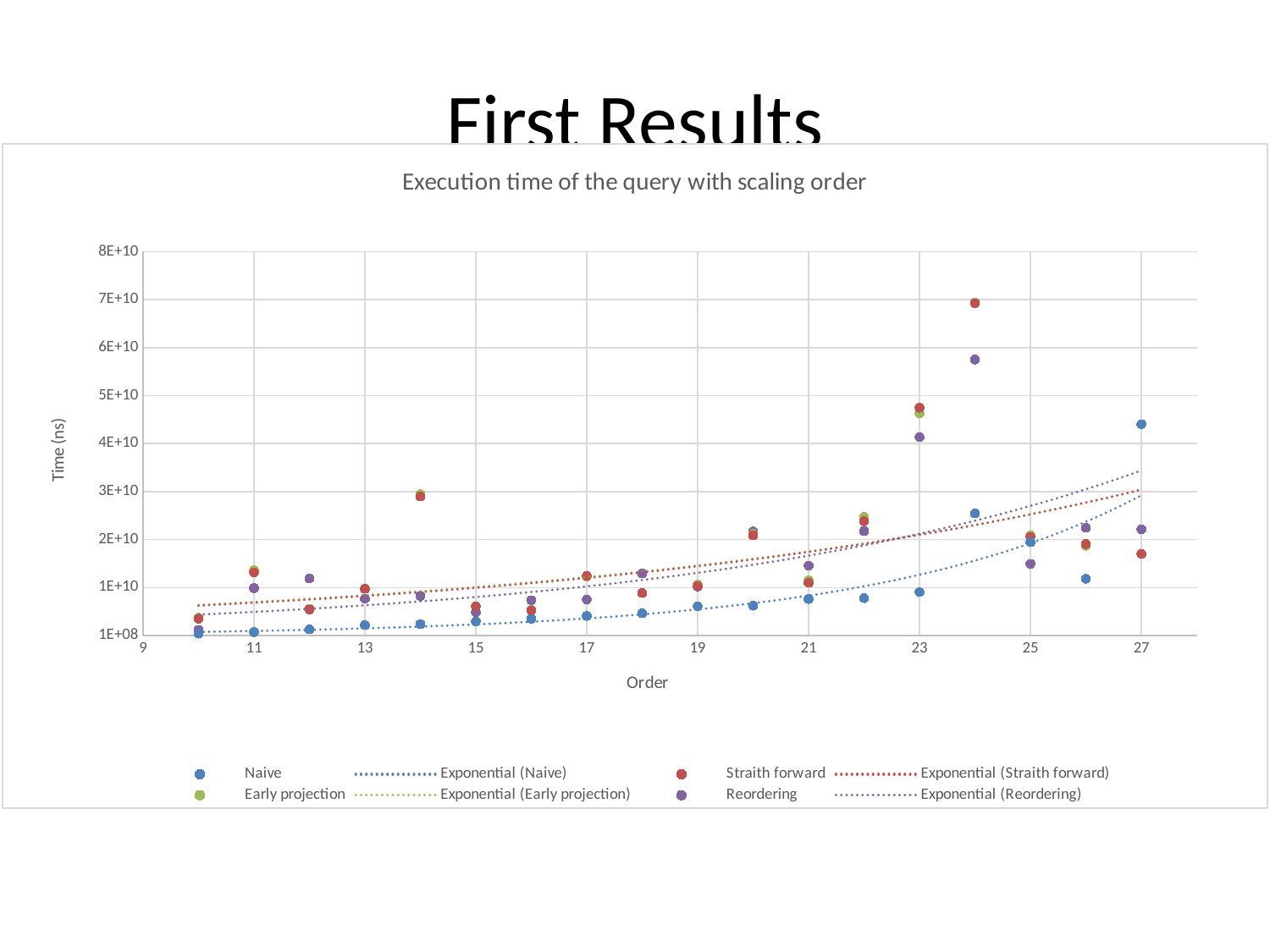

# First Results

### Chart: Execution time of the query with scaling order

| Category |  |  |  |  |
|---|---|---|---|---|